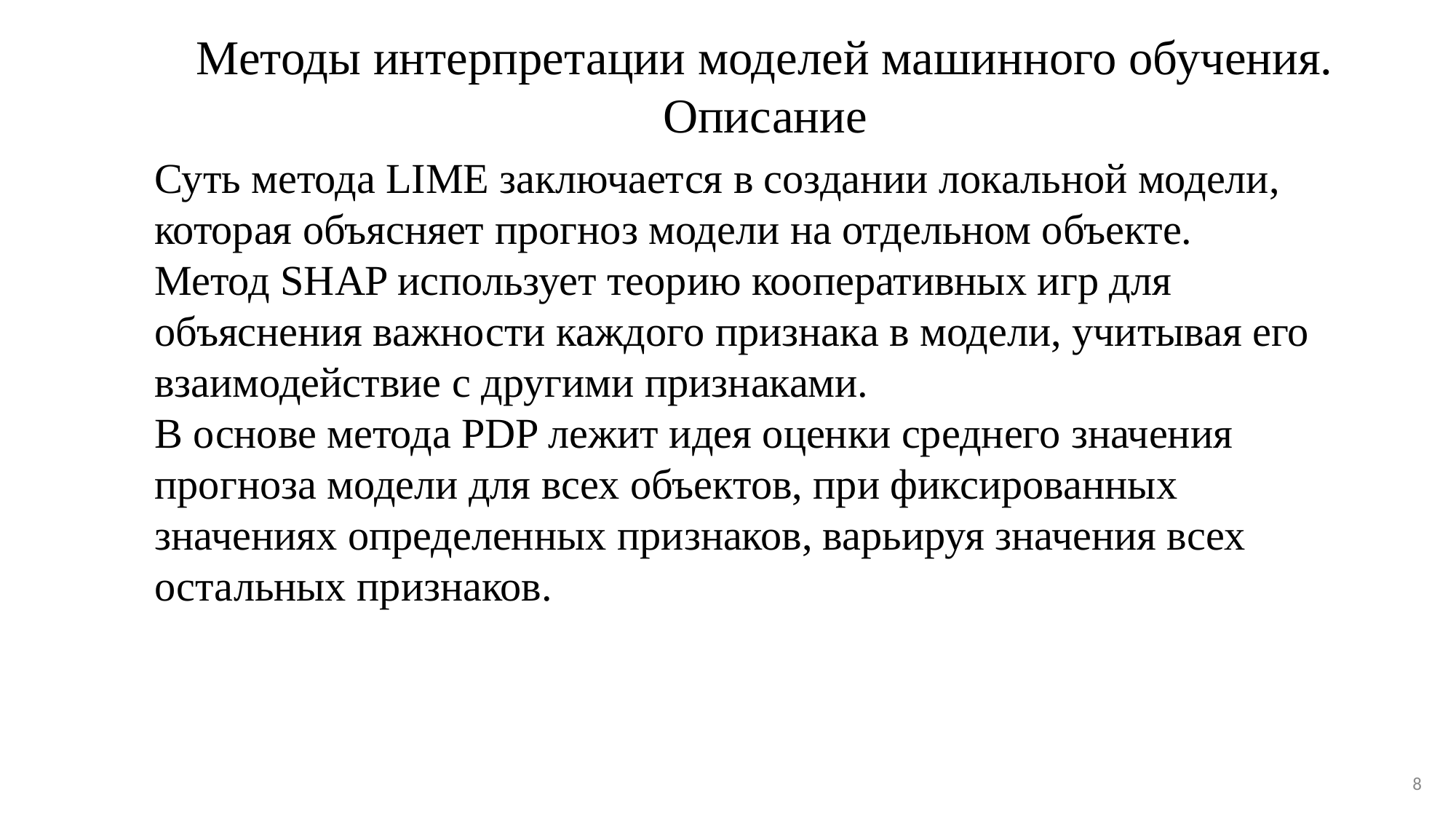

# Методы интерпретации моделей машинного обучения. Описание
Суть метода LIME заключается в создании локальной модели, которая объясняет прогноз модели на отдельном объекте.
Метод SHAP использует теорию кооперативных игр для объяснения важности каждого признака в модели, учитывая его взаимодействие с другими признаками.
В основе метода PDP лежит идея оценки среднего значения прогноза модели для всех объектов, при фиксированных значениях определенных признаков, варьируя значения всех остальных признаков.
8